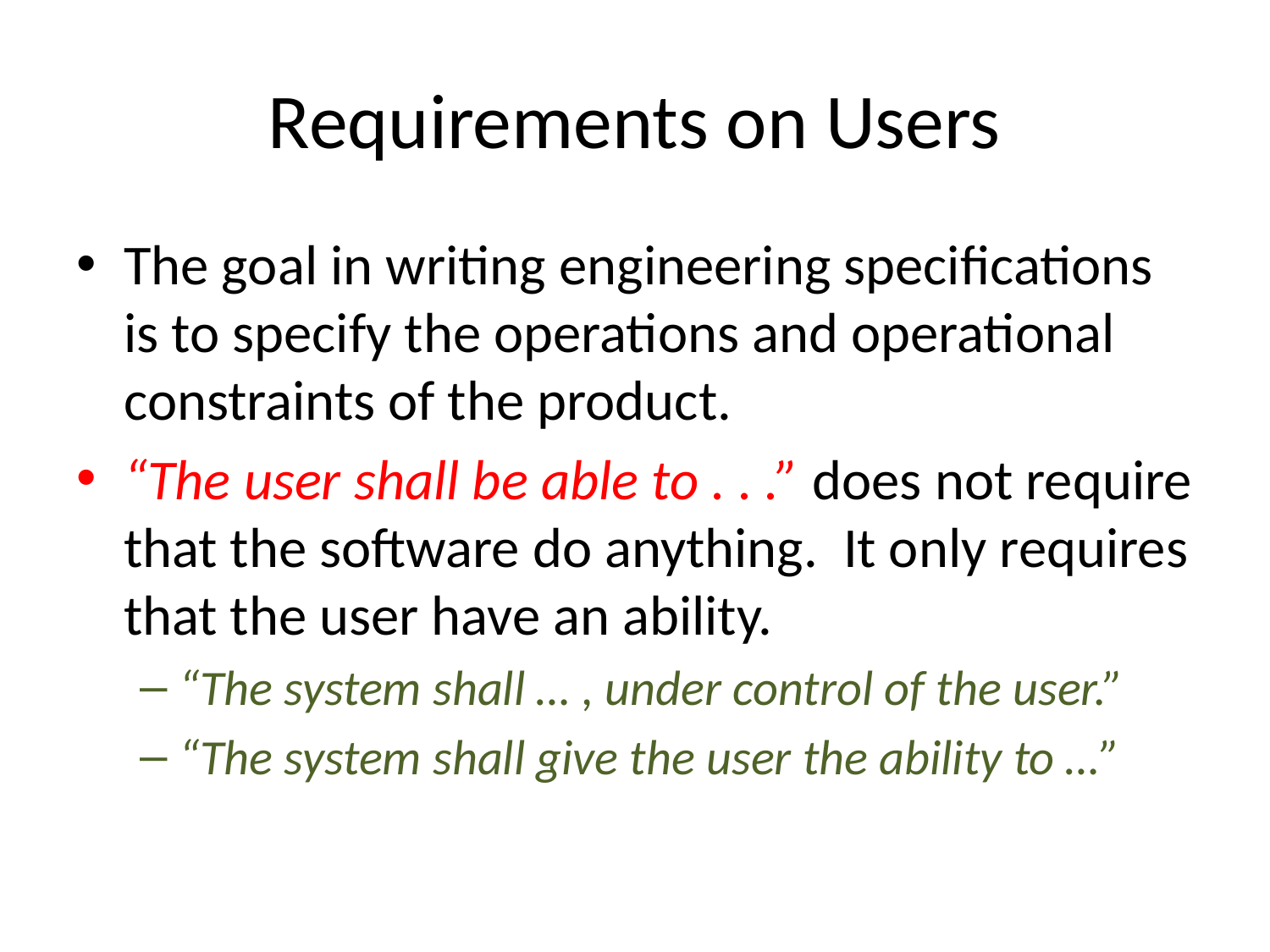

# Requirements on Users
The goal in writing engineering specifications is to specify the operations and operational constraints of the product.
“The user shall be able to . . .” does not require that the software do anything.  It only requires that the user have an ability.
“The system shall … , under control of the user.”
“The system shall give the user the ability to …”